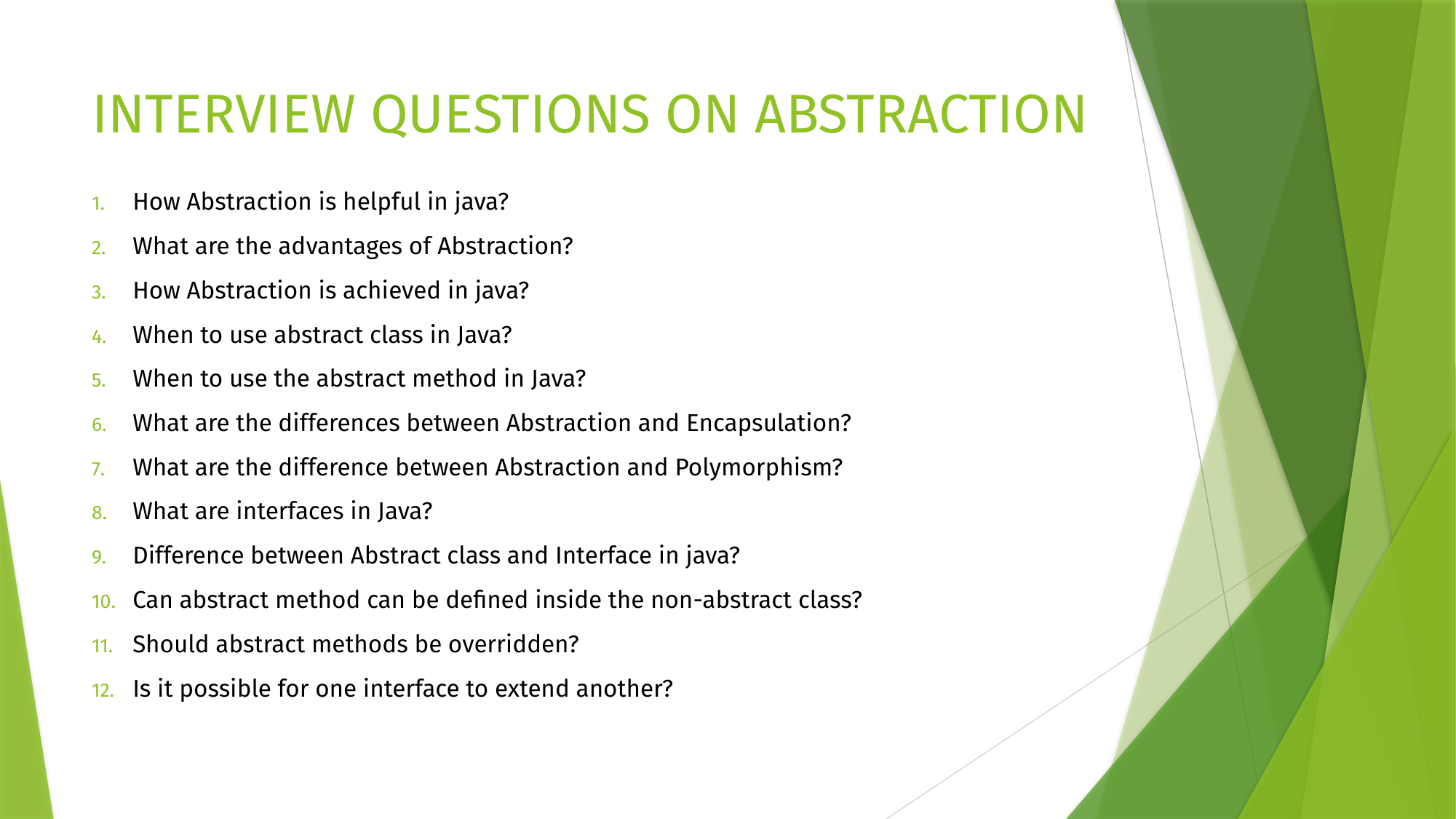

# INTERVIEW QUESTIONS ON ABSTRACTION
How Abstraction is helpful in java?
What are the advantages of Abstraction?
How Abstraction is achieved in java?
When to use abstract class in Java?
When to use the abstract method in Java?
What are the differences between Abstraction and Encapsulation?
What are the difference between Abstraction and Polymorphism?
What are interfaces in Java?
Difference between Abstract class and Interface in java?
Can abstract method can be defined inside the non-abstract class?
Should abstract methods be overridden?
Is it possible for one interface to extend another?